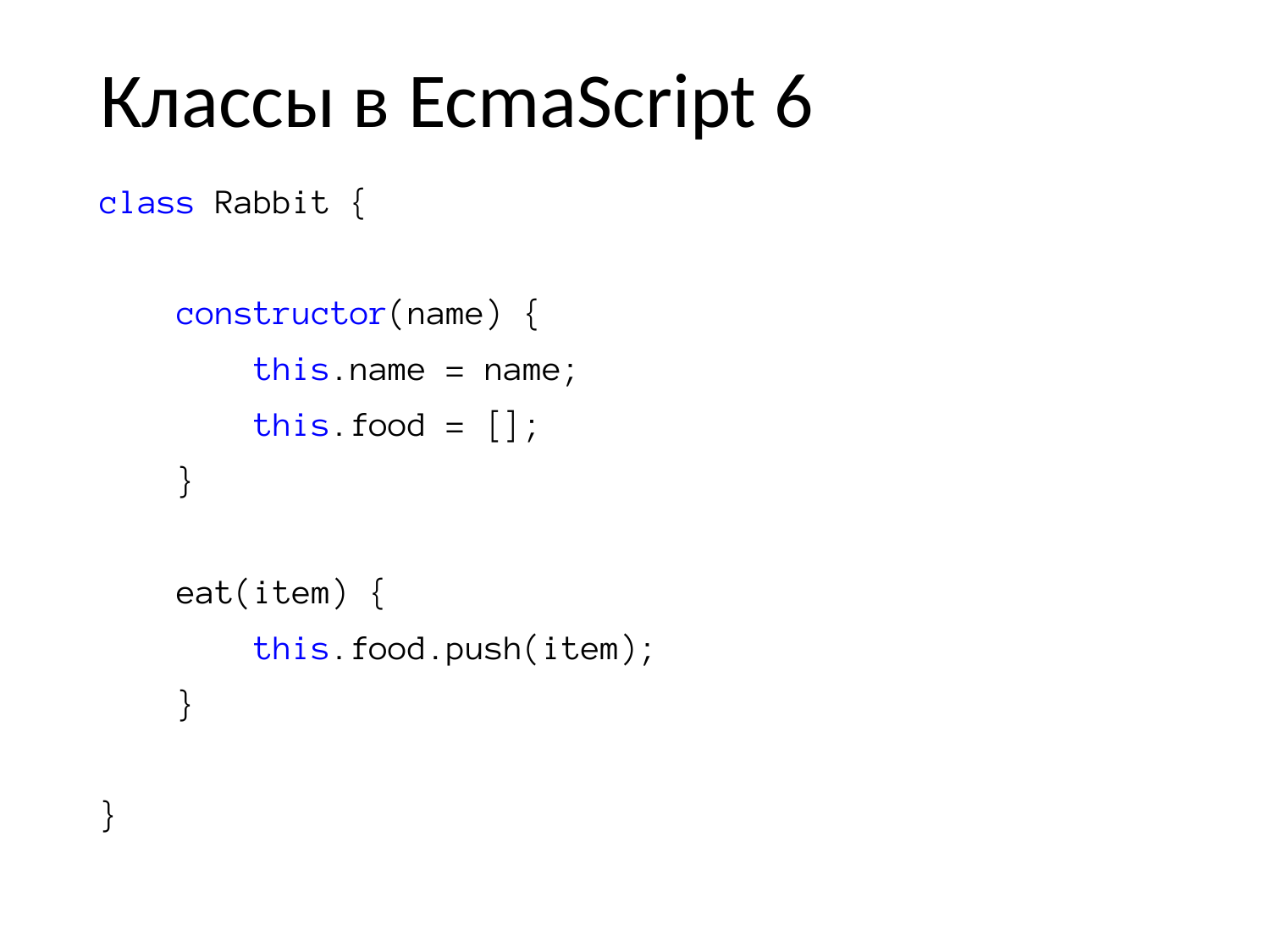

# Классы в EcmaScript 6
class Rabbit {

    constructor(name) {
        this.name = name;
        this.food = [];
    }

    eat(item) {
        this.food.push(item);
    }

}